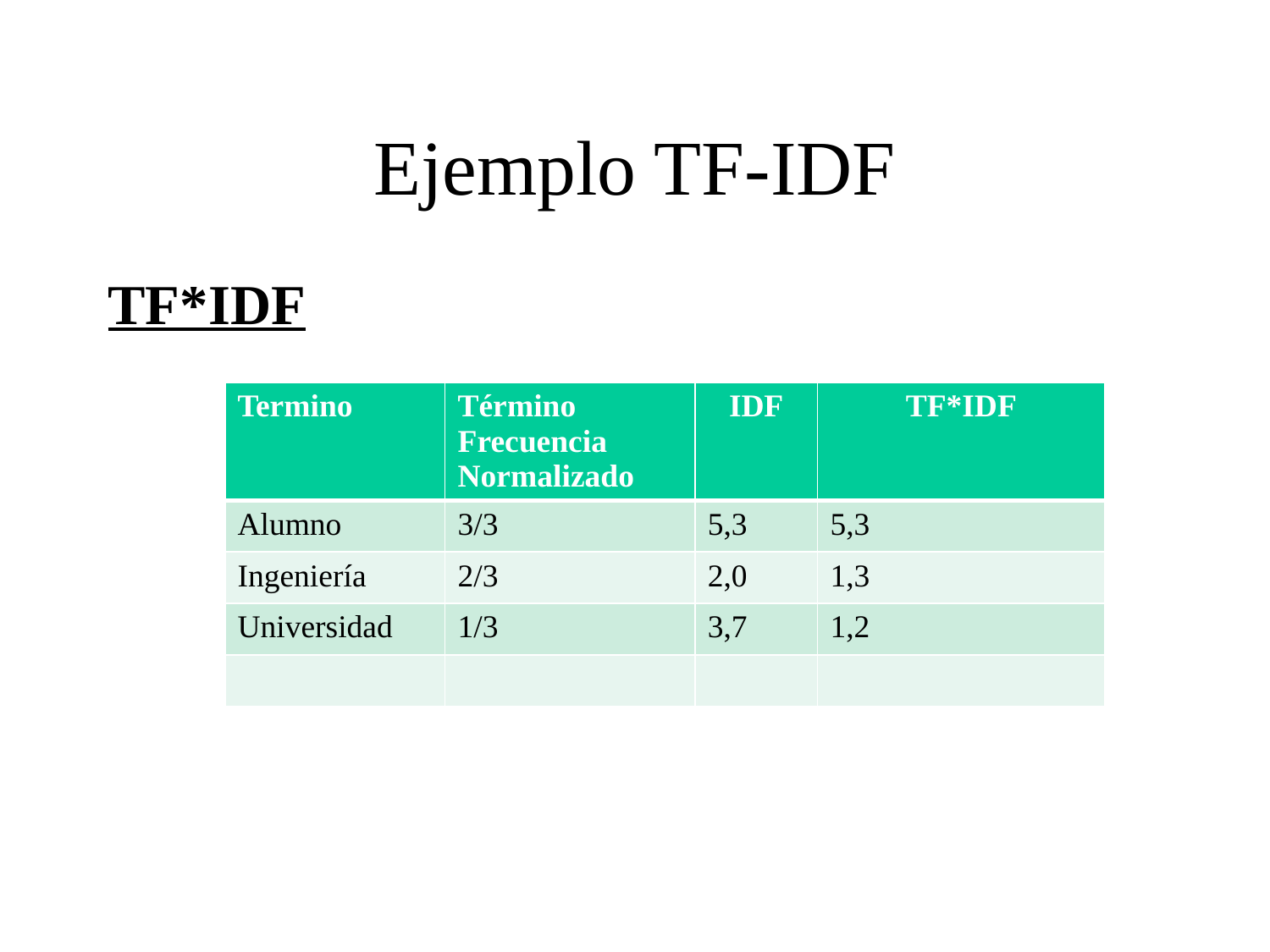

# Ejemplo TF-IDF
TF*IDF

| Termino | Término Frecuencia Normalizado | IDF | TF\*IDF |
| --- | --- | --- | --- |
| Alumno | 3/3 | 5,3 | 5,3 |
| Ingeniería | 2/3 | 2,0 | 1,3 |
| Universidad | 1/3 | 3,7 | 1,2 |
|  |  |  |  |